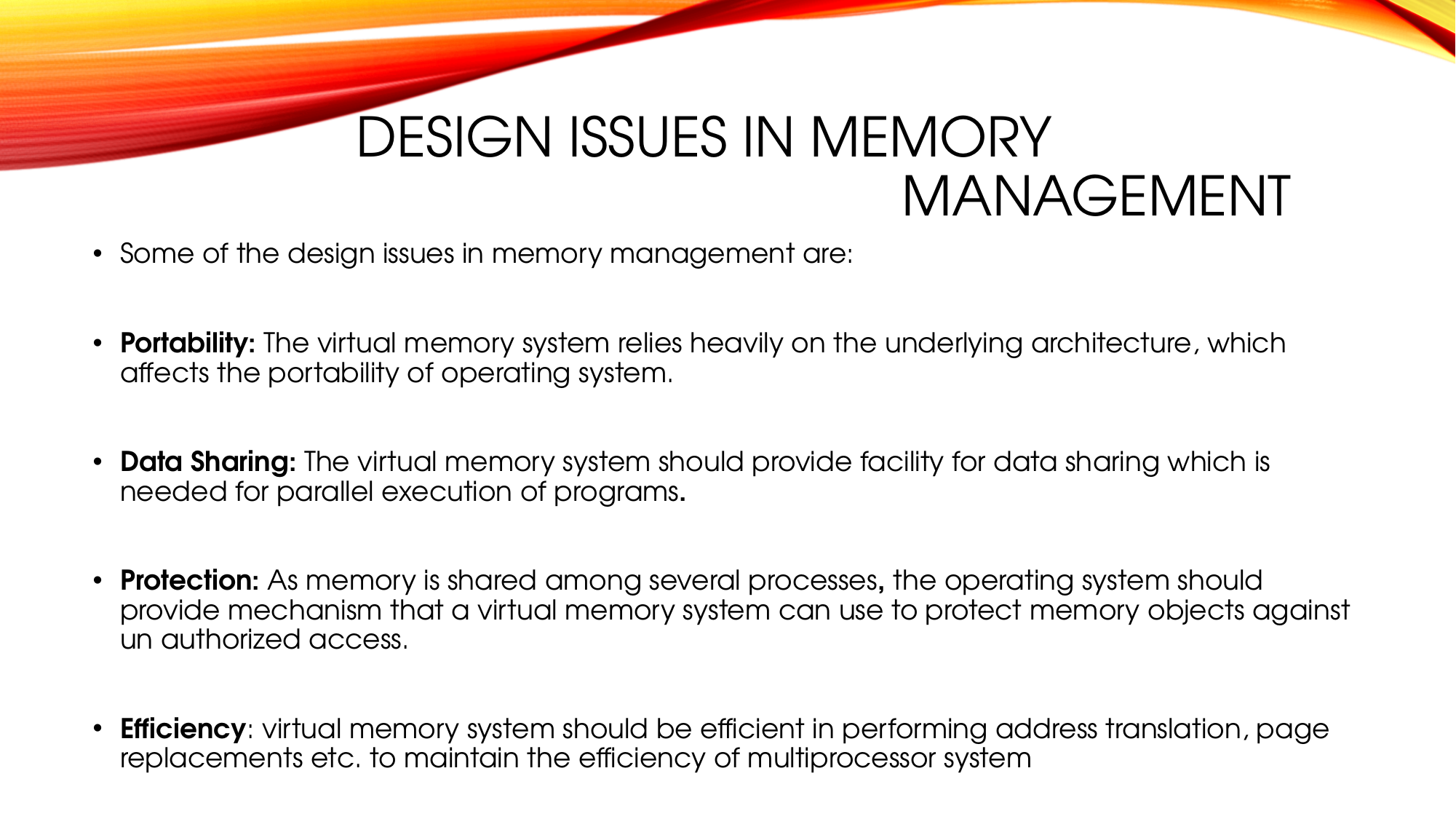

# Design Issues in Memory 		 	  					Management
Some of the design issues in memory management are:

Portability: The virtual memory system relies heavily on the underlying architecture, which affects the portability of operating system.

Data Sharing: The virtual memory system should provide facility for data sharing which is needed for parallel execution of programs.

Protection: As memory is shared among several processes, the operating system should provide mechanism that a virtual memory system can use to protect memory objects against un authorized access.

Efficiency: virtual memory system should be efficient in performing address translation, page replacements etc. to maintain the efficiency of multiprocessor system